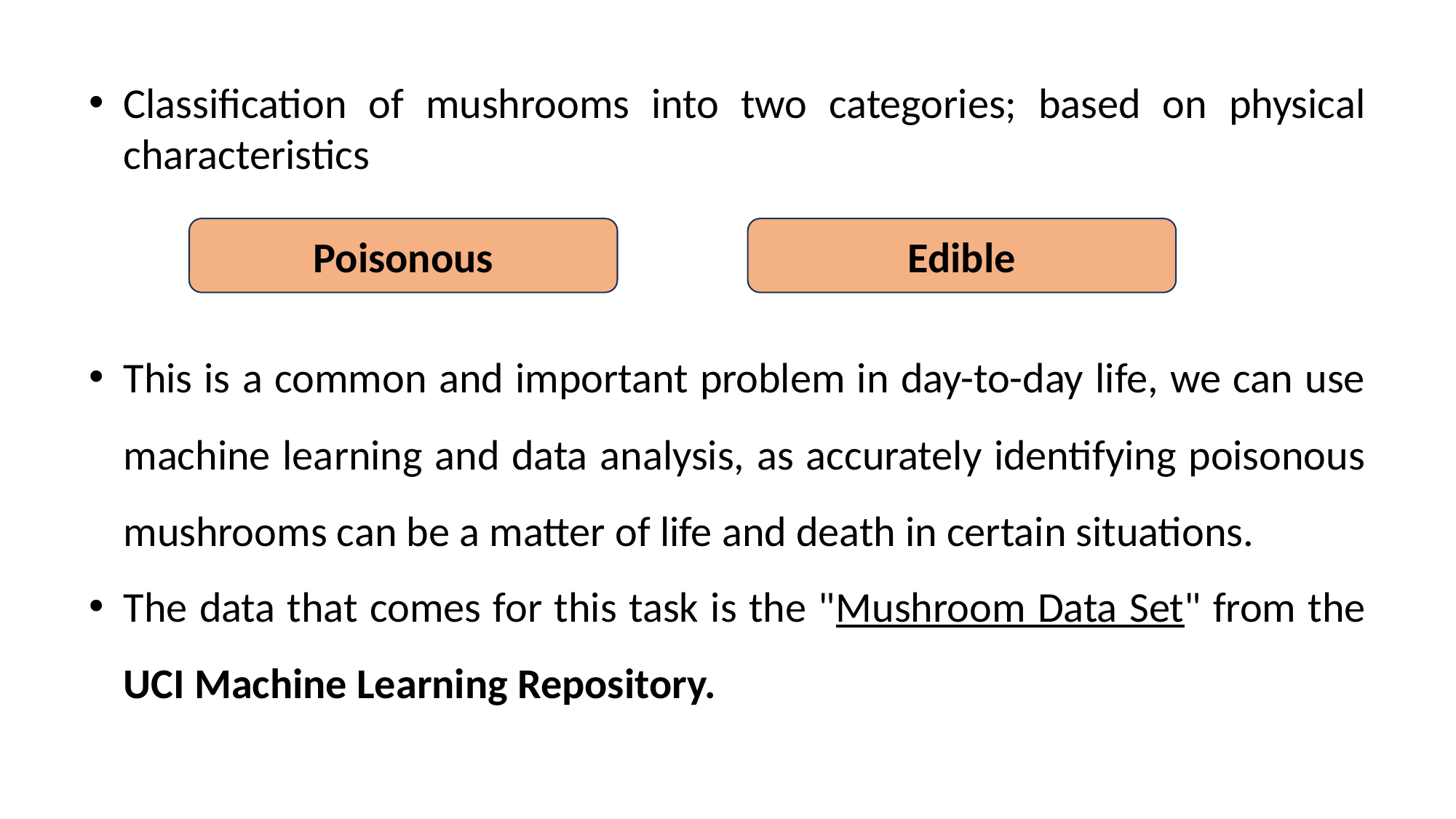

Classification of mushrooms into two categories; based on physical characteristics

This is a common and important problem in day-to-day life, we can use machine learning and data analysis, as accurately identifying poisonous mushrooms can be a matter of life and death in certain situations.
The data that comes for this task is the "Mushroom Data Set" from the UCI Machine Learning Repository.

Poisonous
Edible